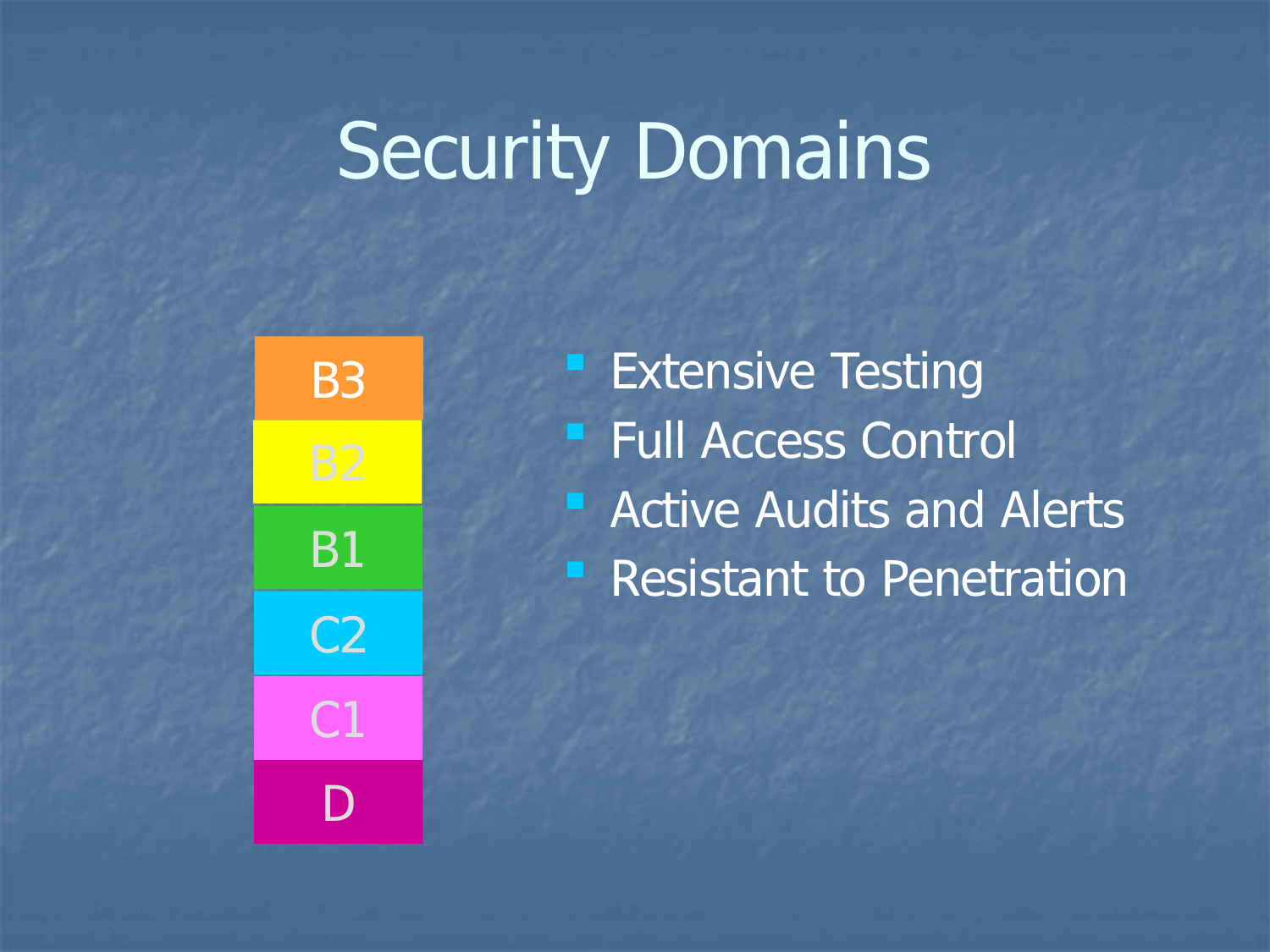

# Security Domains

Extensive Testing
Full Access Control
Active Audits and Alerts
Resistant to Penetration
B3
B2
B1
C2
C1
D